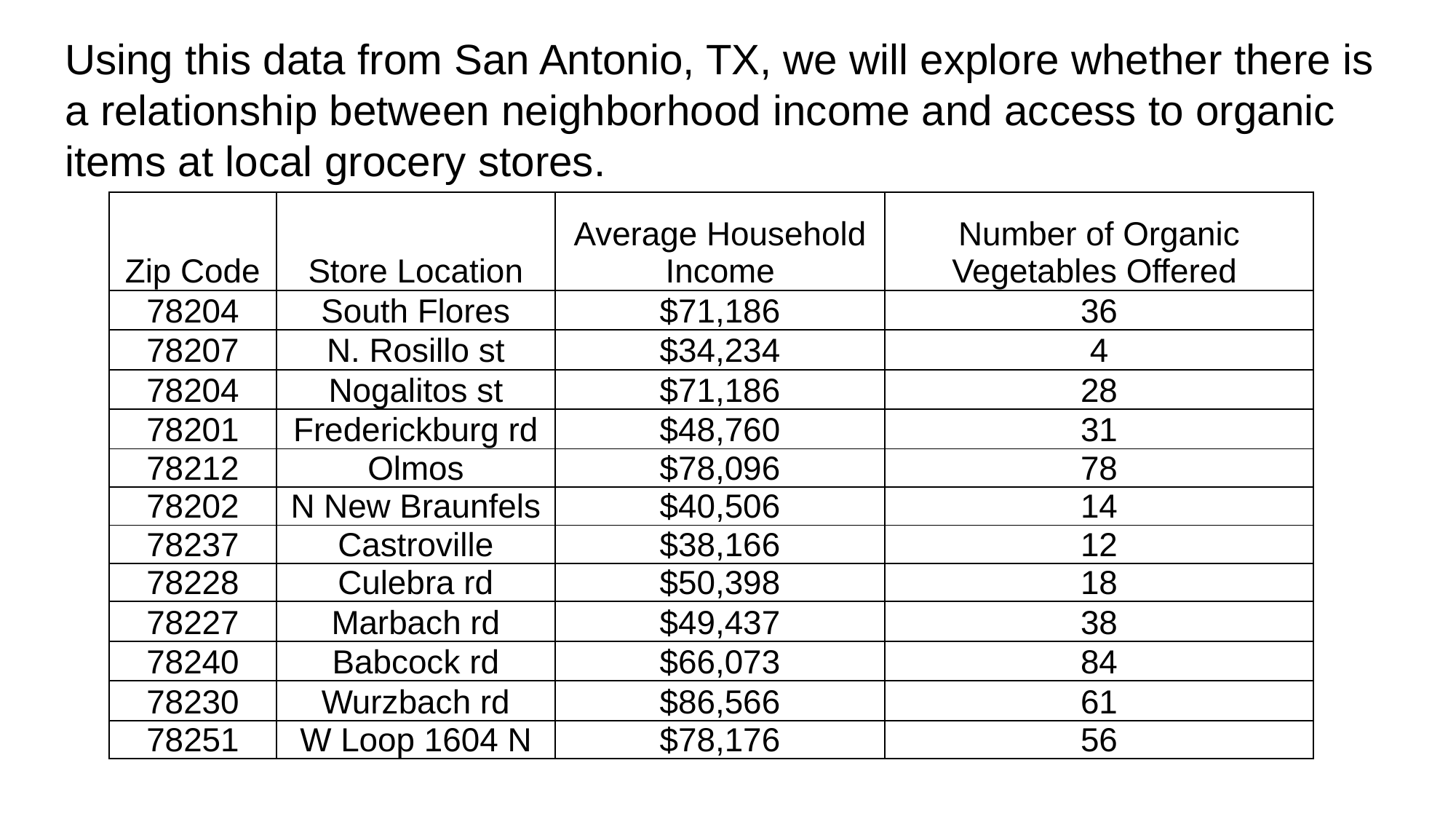

Using this data from San Antonio, TX, we will explore whether there is a relationship between neighborhood income and access to organic items at local grocery stores.
| Zip Code | Store Location | Average Household Income | Number of Organic Vegetables Offered |
| --- | --- | --- | --- |
| 78204 | South Flores | $71,186 | 36 |
| 78207 | N. Rosillo st | $34,234 | 4 |
| 78204 | Nogalitos st | $71,186 | 28 |
| 78201 | Frederickburg rd | $48,760 | 31 |
| 78212 | Olmos | $78,096 | 78 |
| 78202 | N New Braunfels | $40,506 | 14 |
| 78237 | Castroville | $38,166 | 12 |
| 78228 | Culebra rd | $50,398 | 18 |
| 78227 | Marbach rd | $49,437 | 38 |
| 78240 | Babcock rd | $66,073 | 84 |
| 78230 | Wurzbach rd | $86,566 | 61 |
| 78251 | W Loop 1604 N | $78,176 | 56 |